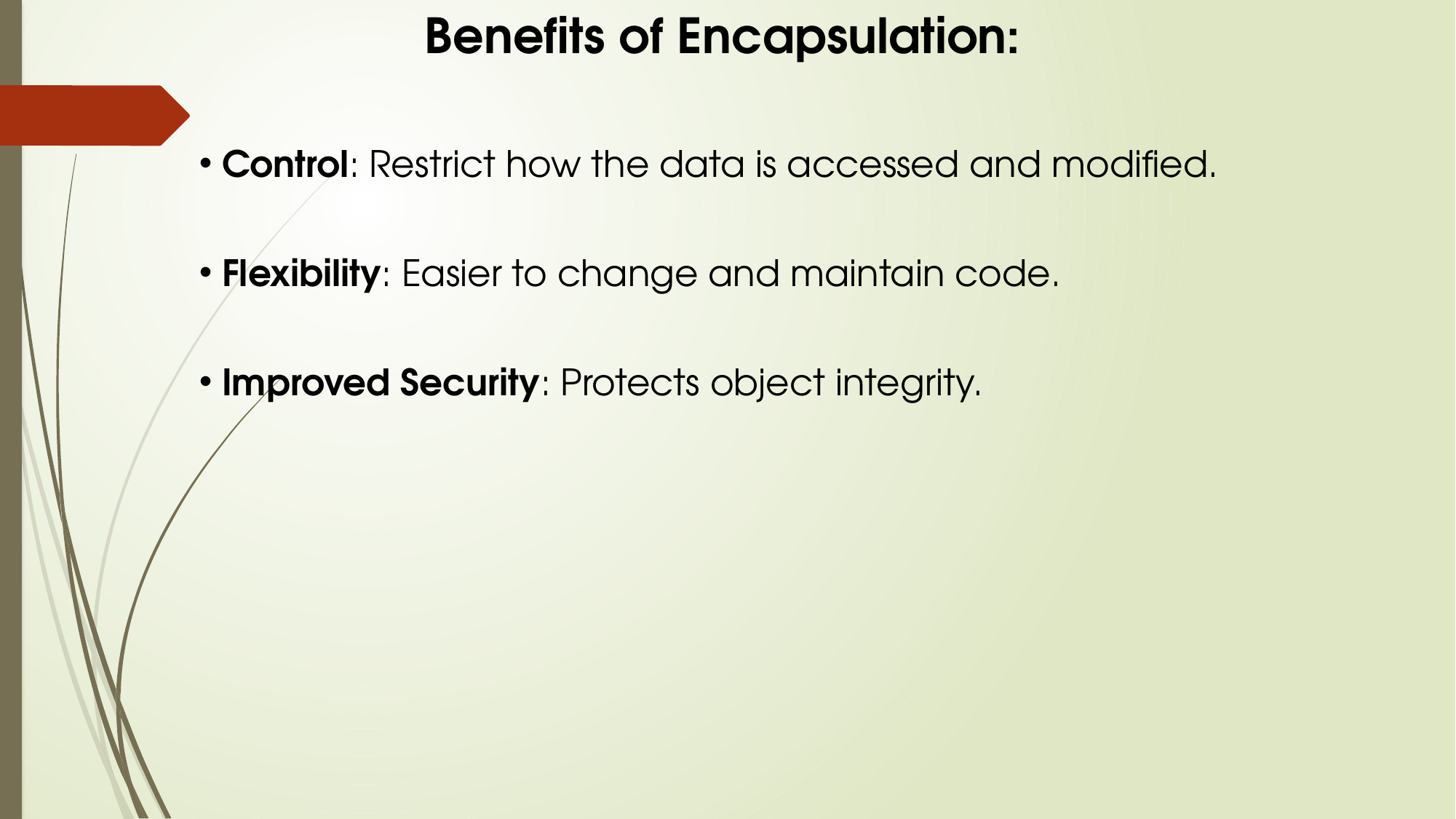

Benefits of Encapsulation:
 Control: Restrict how the data is accessed and modified.
 Flexibility: Easier to change and maintain code.
 Improved Security: Protects object integrity.